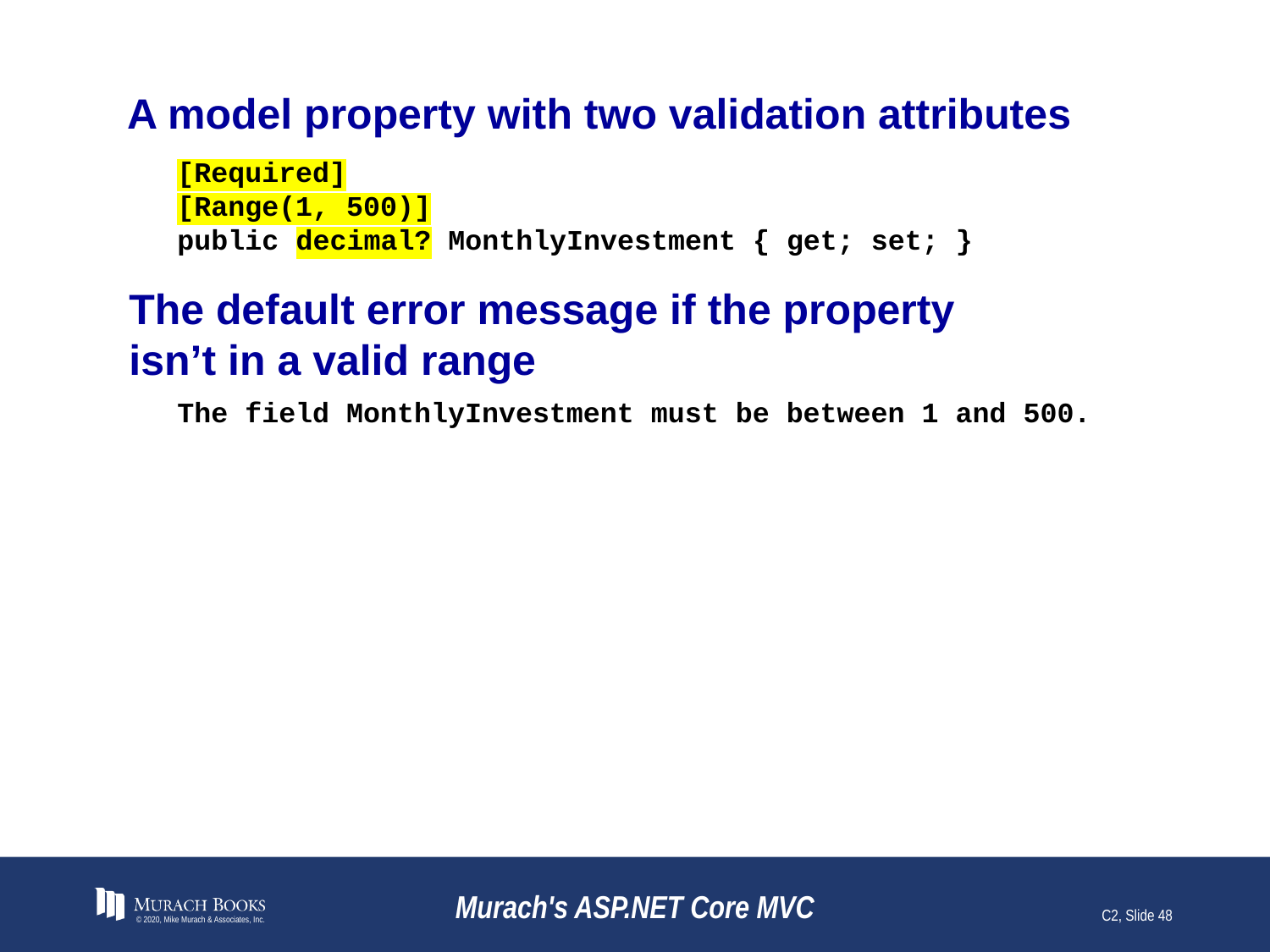

# A model property with two validation attributes
[Required]
[Range(1, 500)]
public decimal? MonthlyInvestment { get; set; }
The default error message if the property
isn’t in a valid range
The field MonthlyInvestment must be between 1 and 500.

© 2020, Mike Murach & Associates, Inc.
Murach's ASP.NET Core MVC

C2, Slide 48